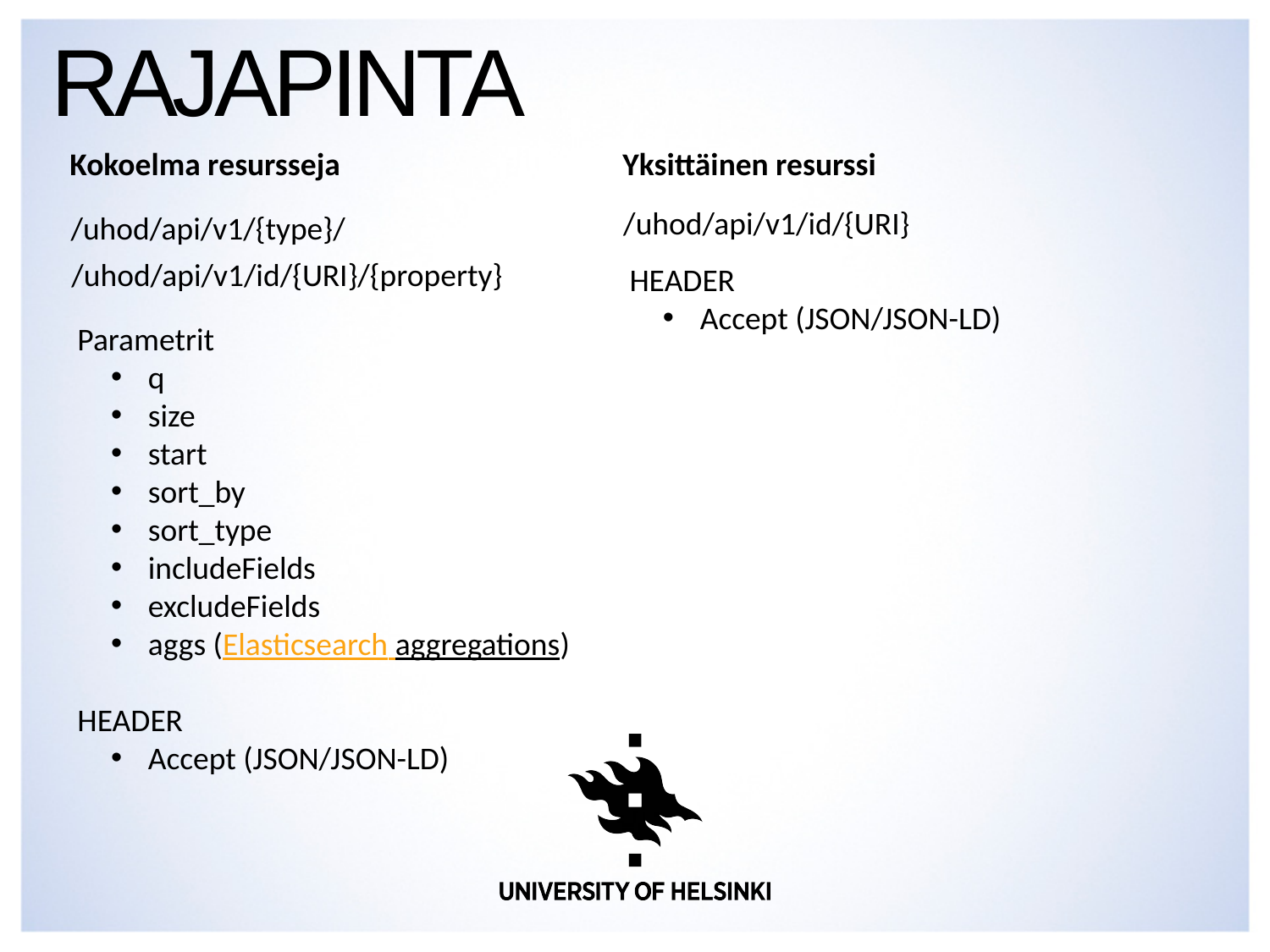

# Rajapinta
Kokoelma resursseja
Yksittäinen resurssi
/uhod/api/v1/id/{URI}
/uhod/api/v1/{type}/
/uhod/api/v1/id/{URI}/{property}
HEADER
 Accept (JSON/JSON-LD)

Parametrit
 q
 size
 start
 sort_by
 sort_type
 includeFields
 excludeFields
 aggs (Elasticsearch aggregations)

HEADER
 Accept (JSON/JSON-LD)